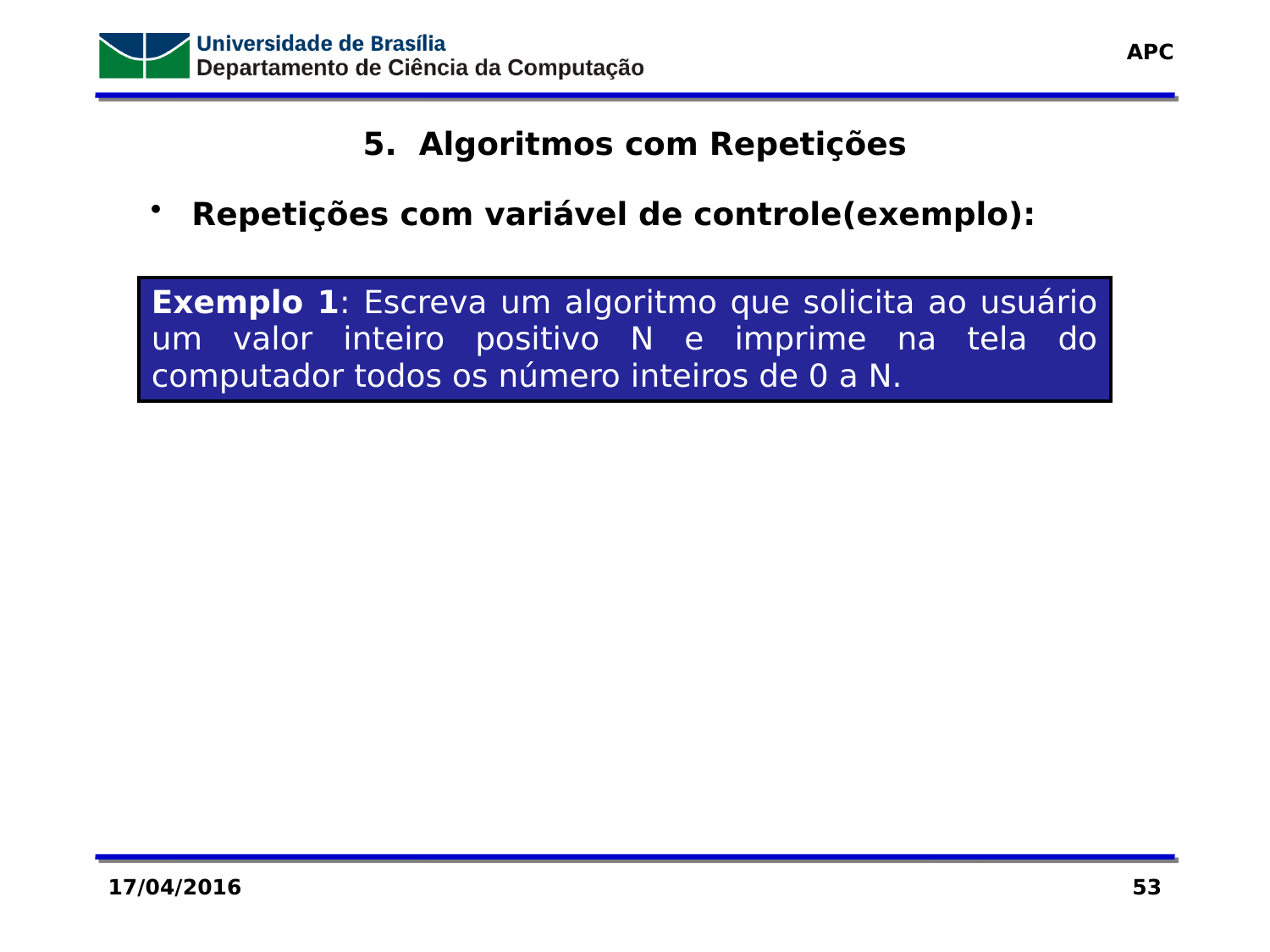

5.  Algoritmos com Repetições
 Repetições com variável de controle(exemplo):
| Exemplo 1: Escreva um algoritmo que solicita ao usuário um valor inteiro positivo N e imprime na tela do computador todos os número inteiros de 0 a N. |
| --- |
17/04/2016
53